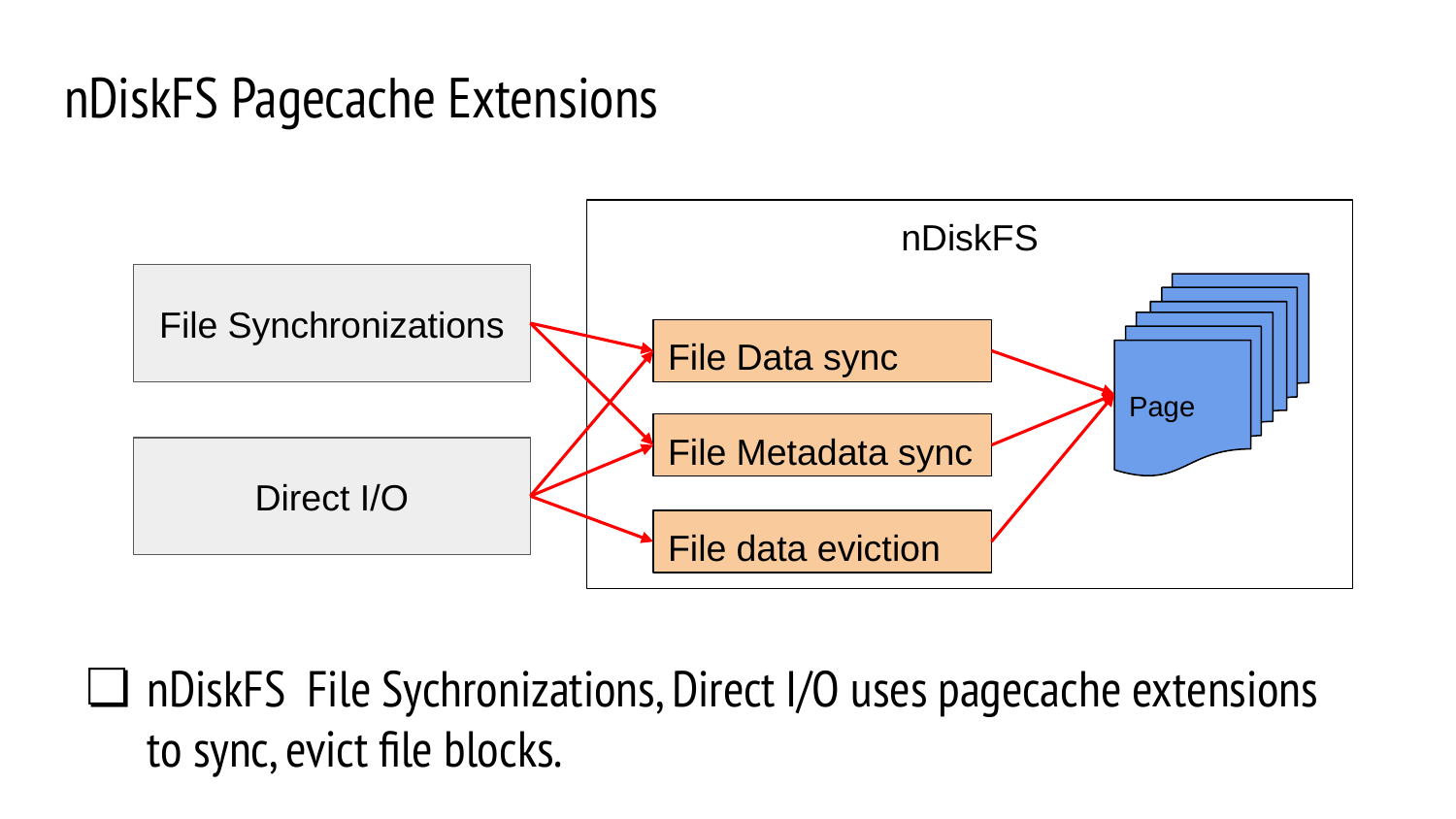

# nDiskFS Pagecache Extensions

nDiskFS
File Synchronizations

Page
File Data sync
File Metadata sync
Direct I/O
File data eviction
nDiskFS  File Sychronizations, Direct I/O uses pagecache extensions to sync, evict file blocks.